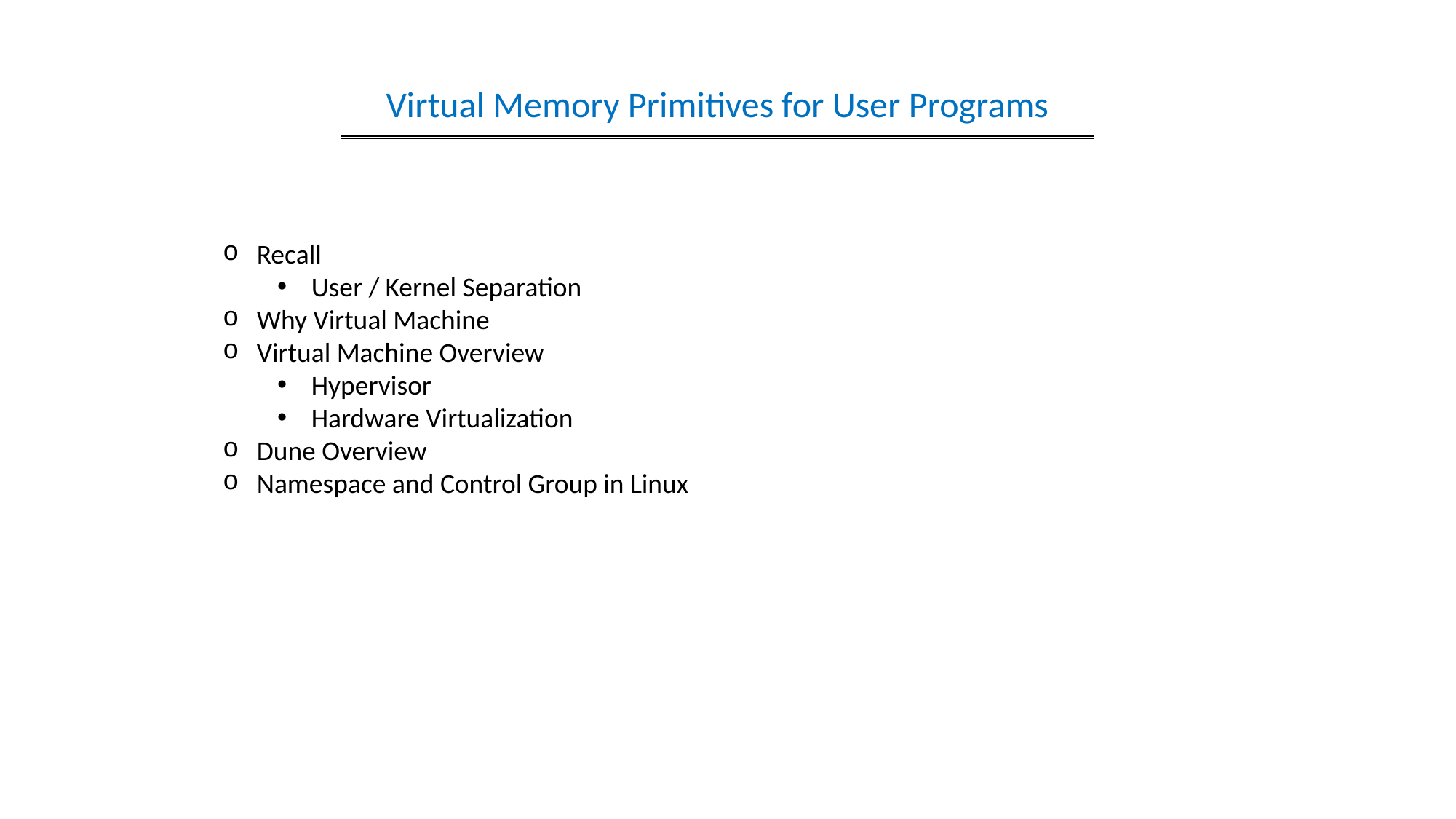

Virtual Memory Primitives for User Programs
Recall
User / Kernel Separation
Why Virtual Machine
Virtual Machine Overview
Hypervisor
Hardware Virtualization
Dune Overview
Namespace and Control Group in Linux